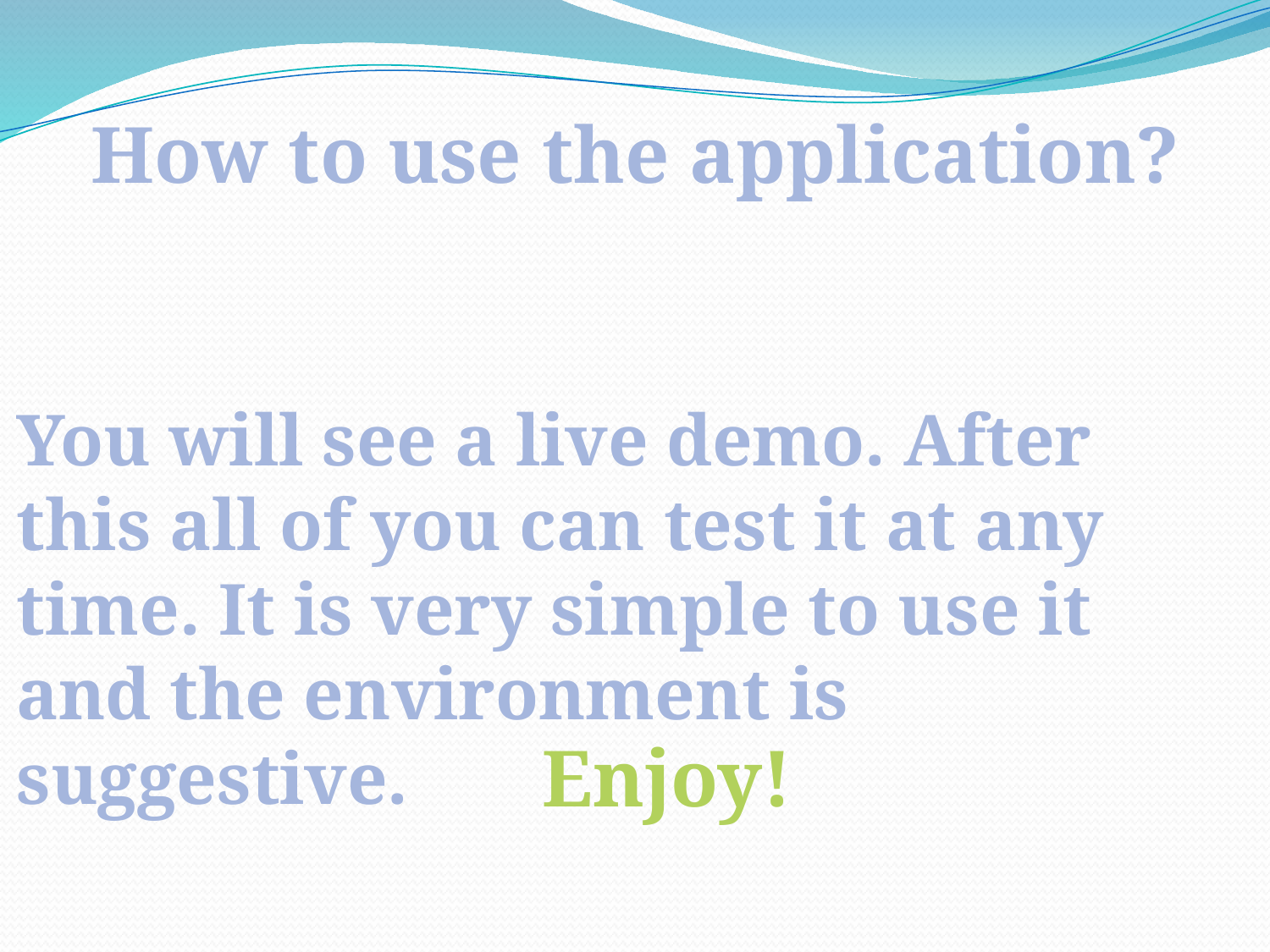

How to use the application?
You will see a live demo. After
this all of you can test it at any
time. It is very simple to use it
and the environment is
suggestive.
Enjoy!